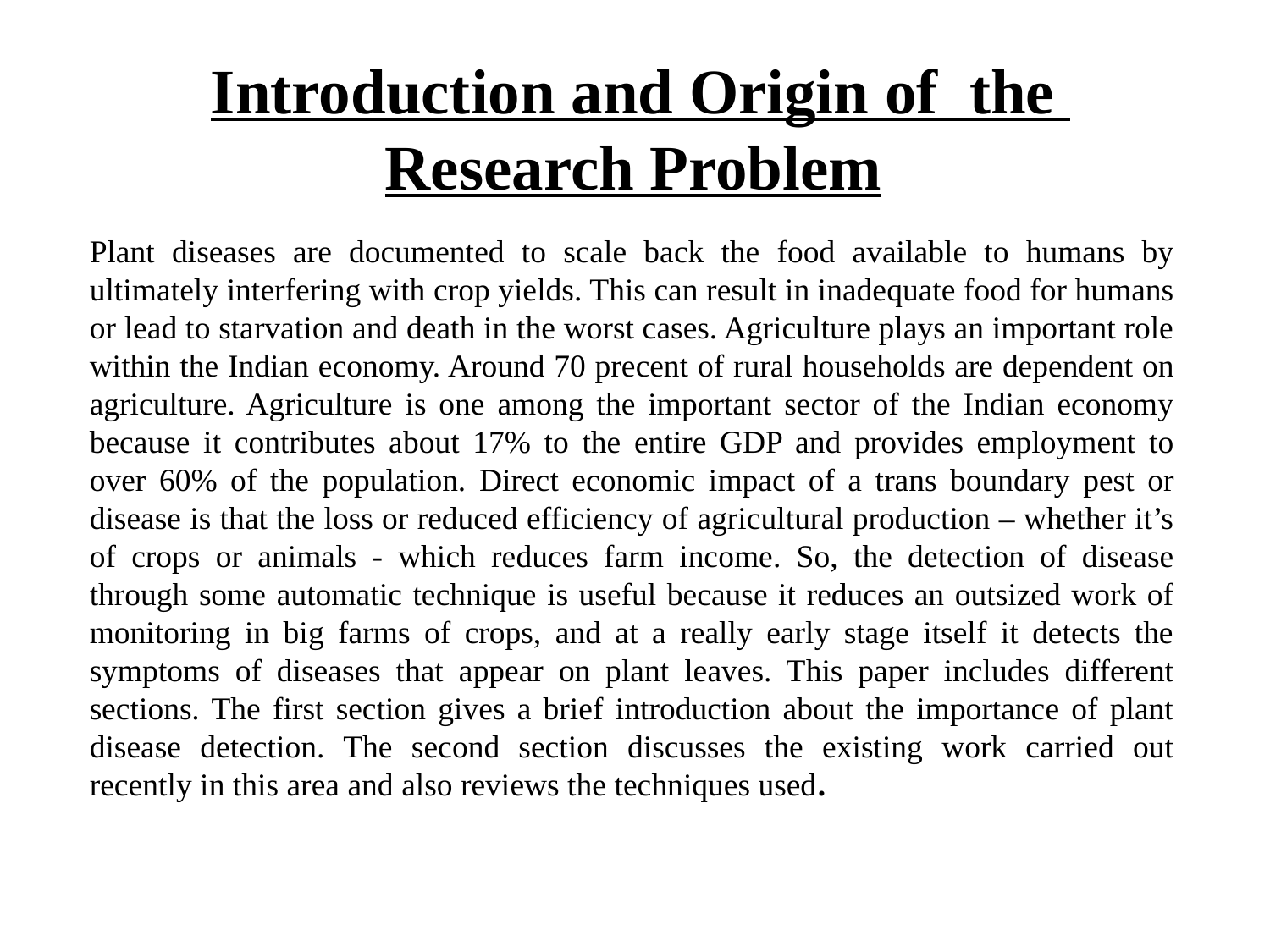

Introduction and Origin of  the  Research Problem
Plant diseases are documented to scale back the food available to humans by ultimately interfering with crop yields. This can result in inadequate food for humans or lead to starvation and death in the worst cases. Agriculture plays an important role within the Indian economy. Around 70 precent of rural households are dependent on agriculture. Agriculture is one among the important sector of the Indian economy because it contributes about 17% to the entire GDP and provides employment to over 60% of the population. Direct economic impact of a trans boundary pest or disease is that the loss or reduced efficiency of agricultural production – whether it’s of crops or animals - which reduces farm income. So, the detection of disease through some automatic technique is useful because it reduces an outsized work of monitoring in big farms of crops, and at a really early stage itself it detects the symptoms of diseases that appear on plant leaves. This paper includes different sections. The first section gives a brief introduction about the importance of plant disease detection. The second section discusses the existing work carried out recently in this area and also reviews the techniques used.